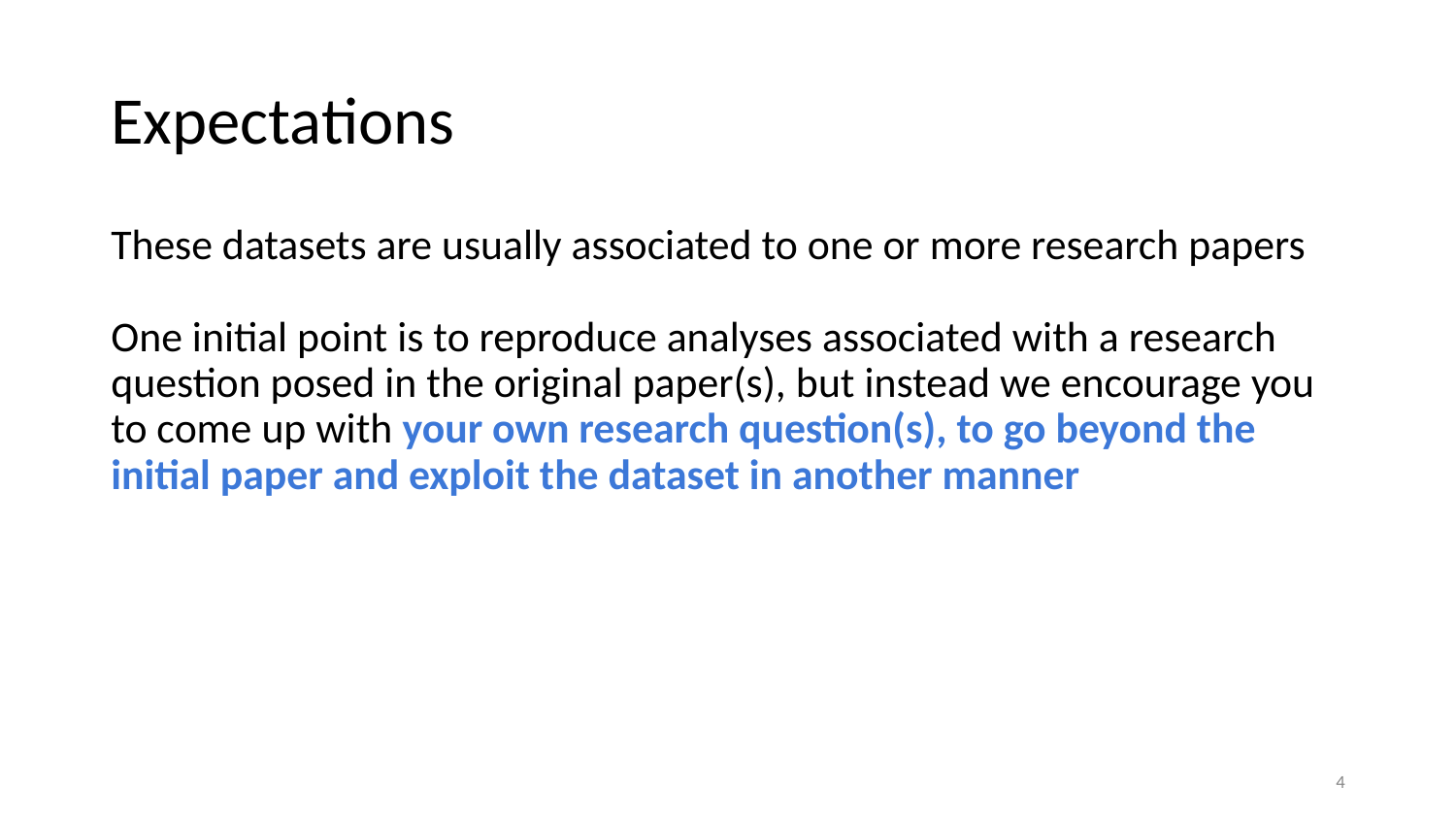

# Expectations
These datasets are usually associated to one or more research papers

One initial point is to reproduce analyses associated with a research question posed in the original paper(s), but instead we encourage you to come up with your own research question(s), to go beyond the initial paper and exploit the dataset in another manner

4